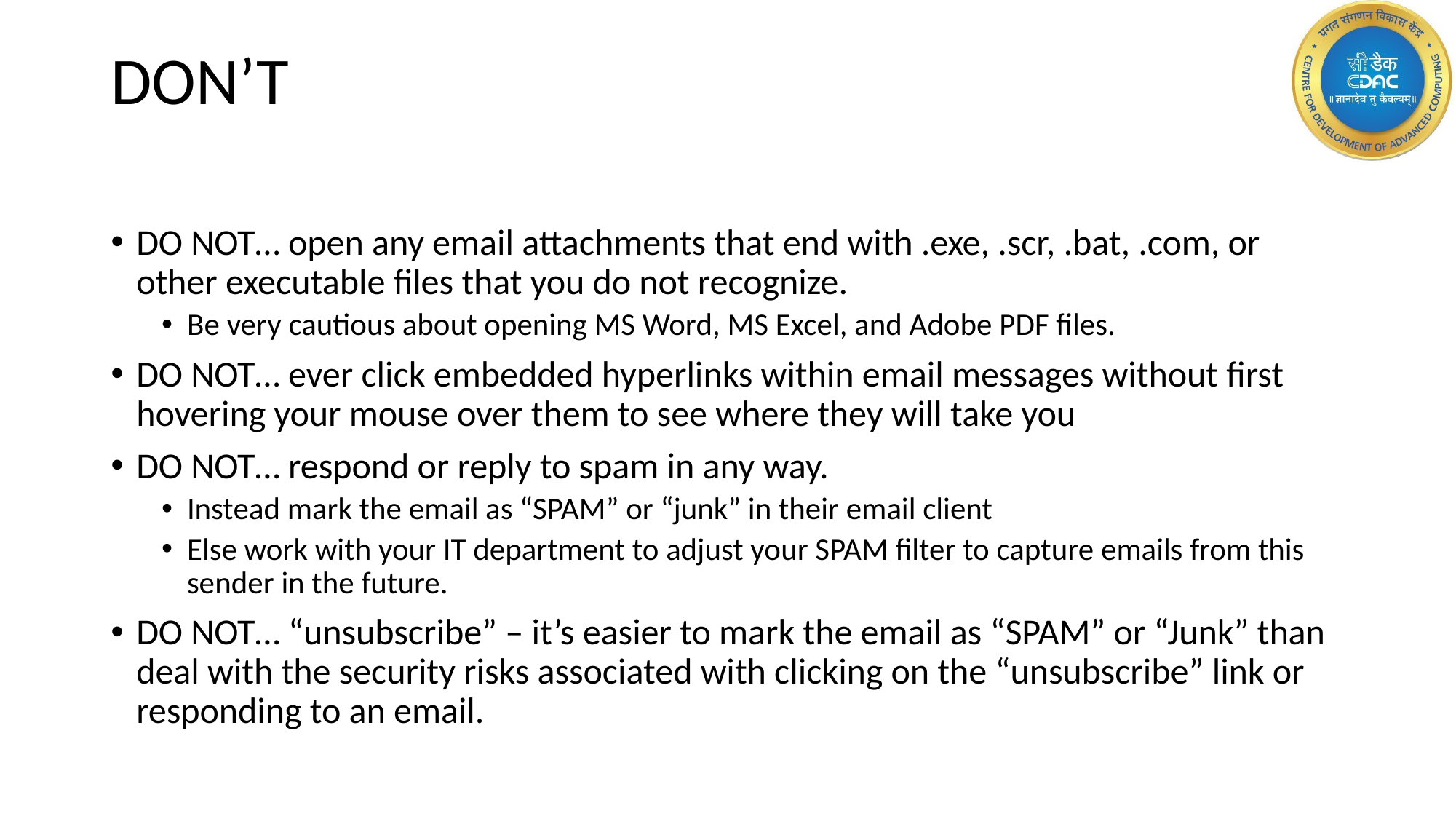

# DON’T
DO NOT… open any email attachments that end with .exe, .scr, .bat, .com, or other executable files that you do not recognize.
Be very cautious about opening MS Word, MS Excel, and Adobe PDF files.
DO NOT… ever click embedded hyperlinks within email messages without first hovering your mouse over them to see where they will take you
DO NOT… respond or reply to spam in any way.
Instead mark the email as “SPAM” or “junk” in their email client
Else work with your IT department to adjust your SPAM filter to capture emails from this sender in the future.
DO NOT… “unsubscribe” – it’s easier to mark the email as “SPAM” or “Junk” than deal with the security risks associated with clicking on the “unsubscribe” link or responding to an email.